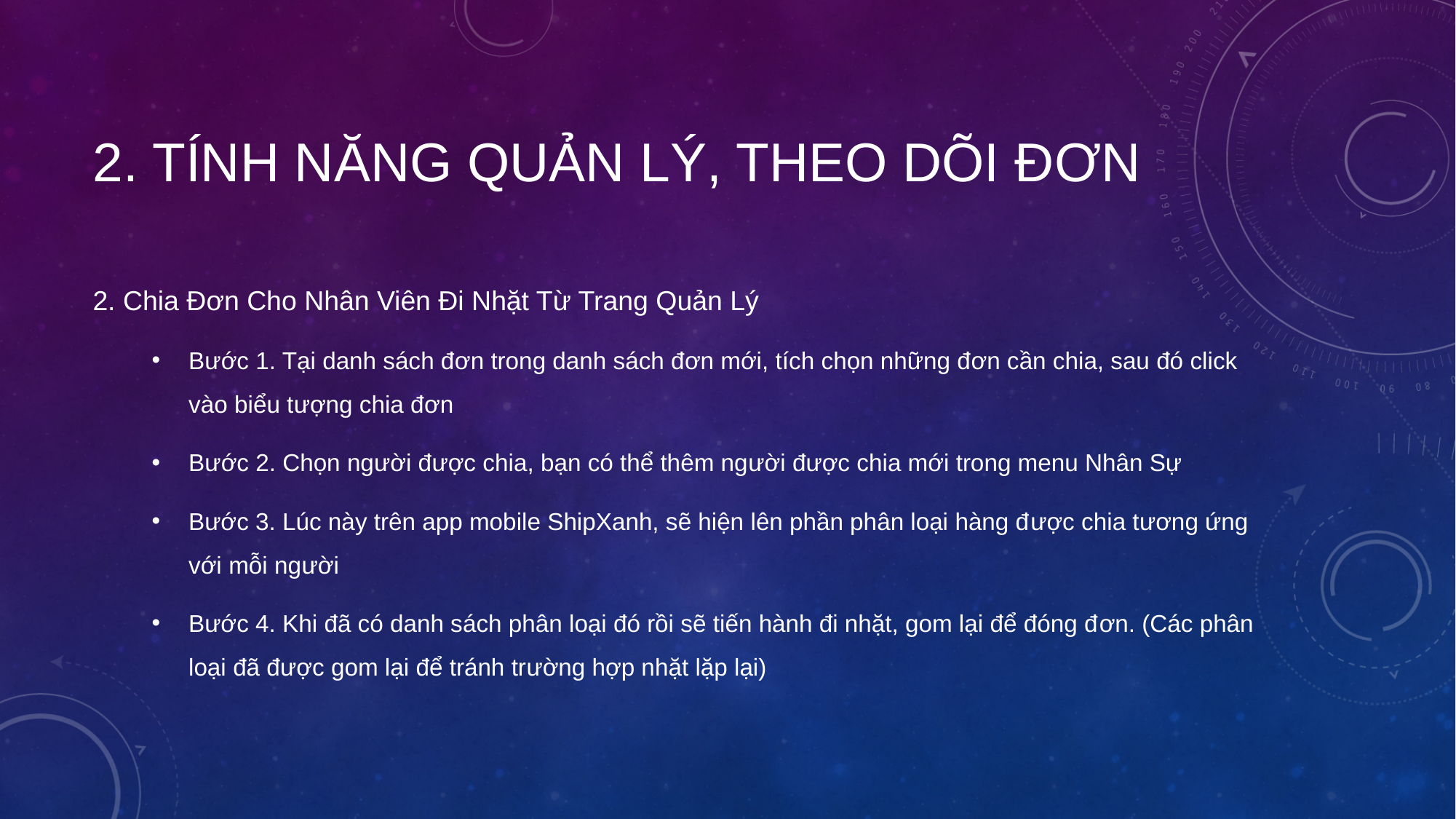

# 2. TÍNH NĂNG QUẢN LÝ, THEO DÕI ĐƠN
2. Chia Đơn Cho Nhân Viên Đi Nhặt Từ Trang Quản Lý
Bước 1. Tại danh sách đơn trong danh sách đơn mới, tích chọn những đơn cần chia, sau đó click vào biểu tượng chia đơn
Bước 2. Chọn người được chia, bạn có thể thêm người được chia mới trong menu Nhân Sự
Bước 3. Lúc này trên app mobile ShipXanh, sẽ hiện lên phần phân loại hàng được chia tương ứng với mỗi người
Bước 4. Khi đã có danh sách phân loại đó rồi sẽ tiến hành đi nhặt, gom lại để đóng đơn. (Các phân loại đã được gom lại để tránh trường hợp nhặt lặp lại)